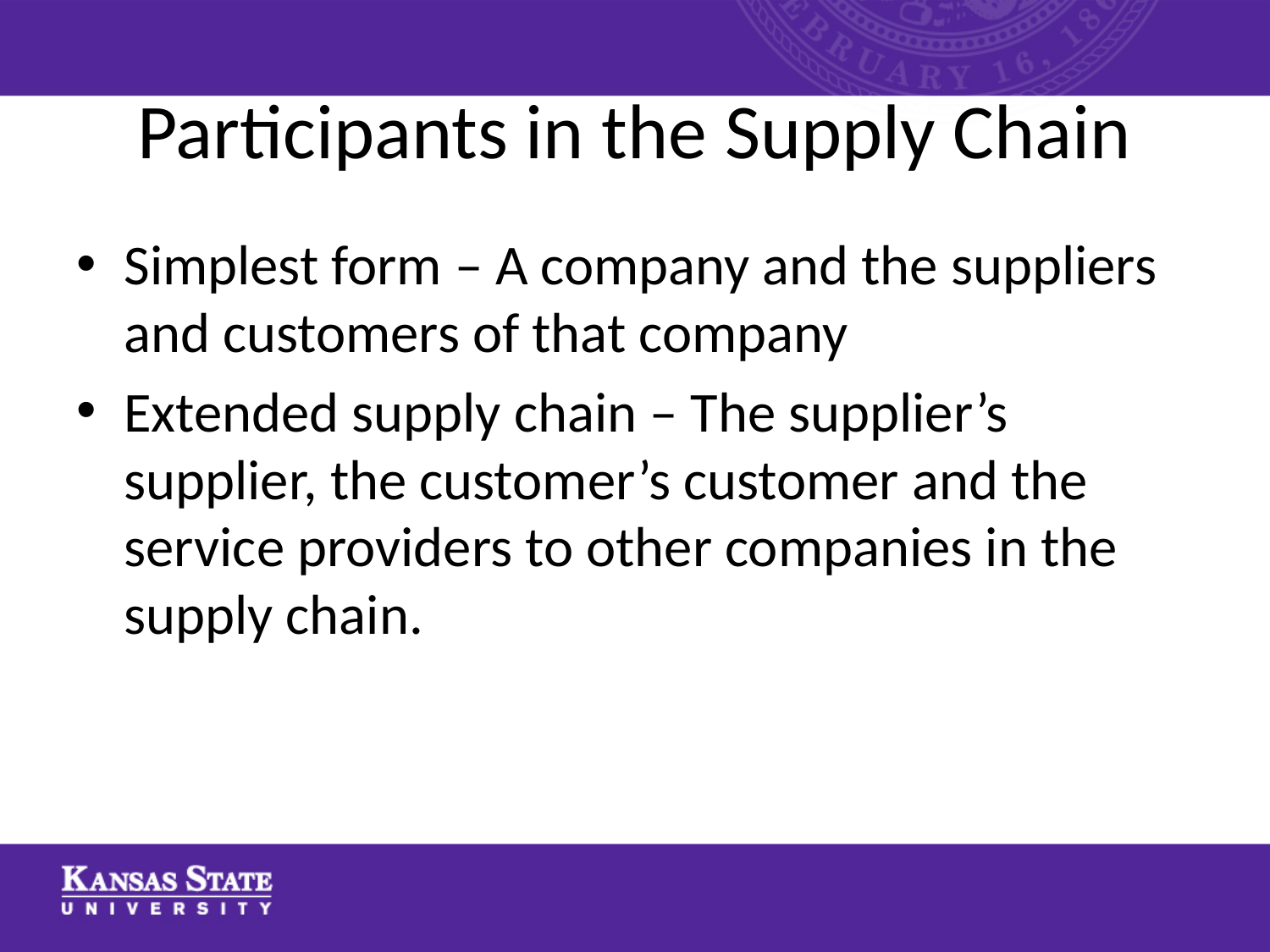

# Participants in the Supply Chain
Simplest form – A company and the suppliers and customers of that company
Extended supply chain – The supplier’s supplier, the customer’s customer and the service providers to other companies in the supply chain.